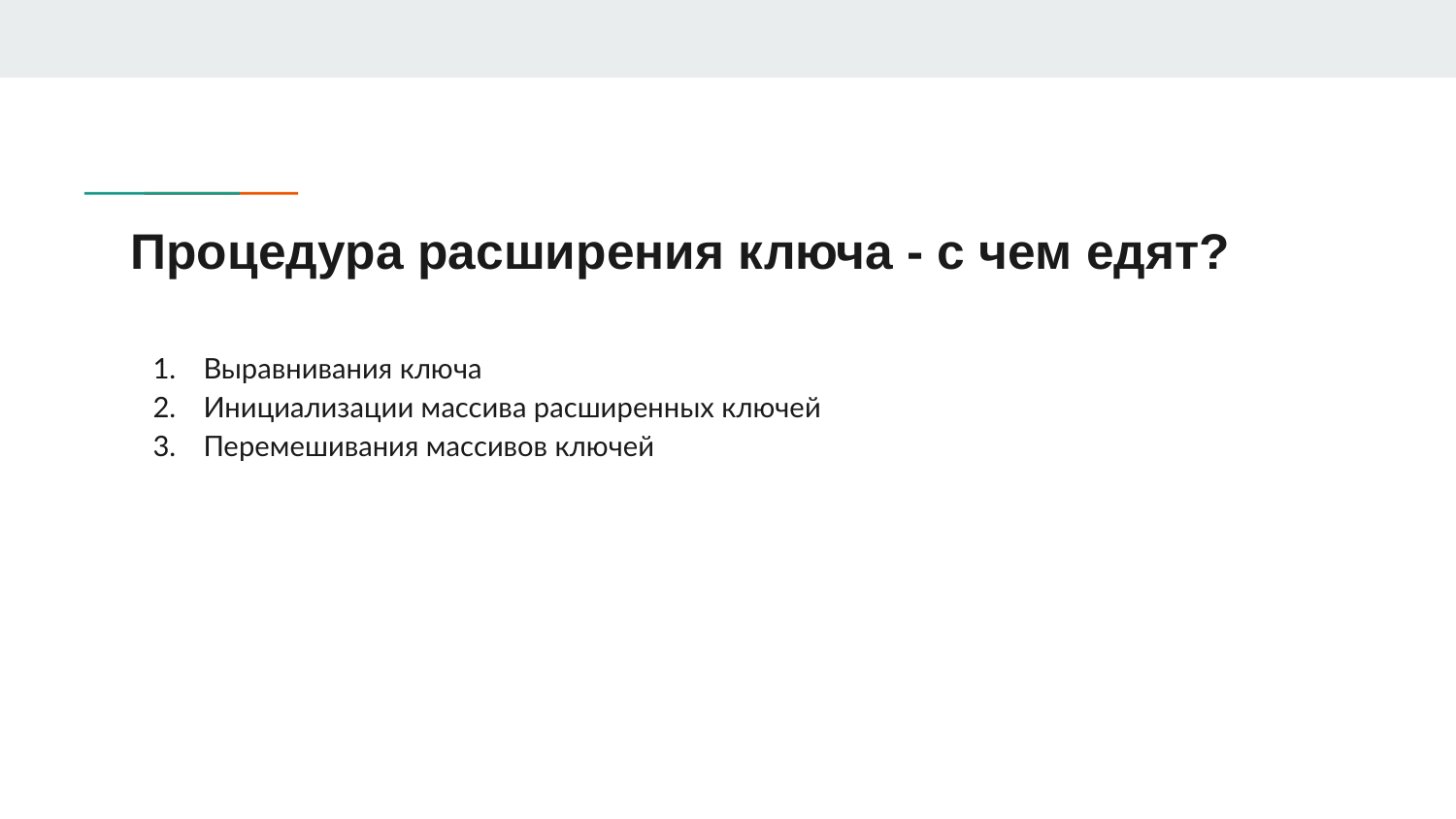

# Процедура расширения ключа - с чем едят?
Выравнивания ключа
Инициализации массива расширенных ключей
Перемешивания массивов ключей